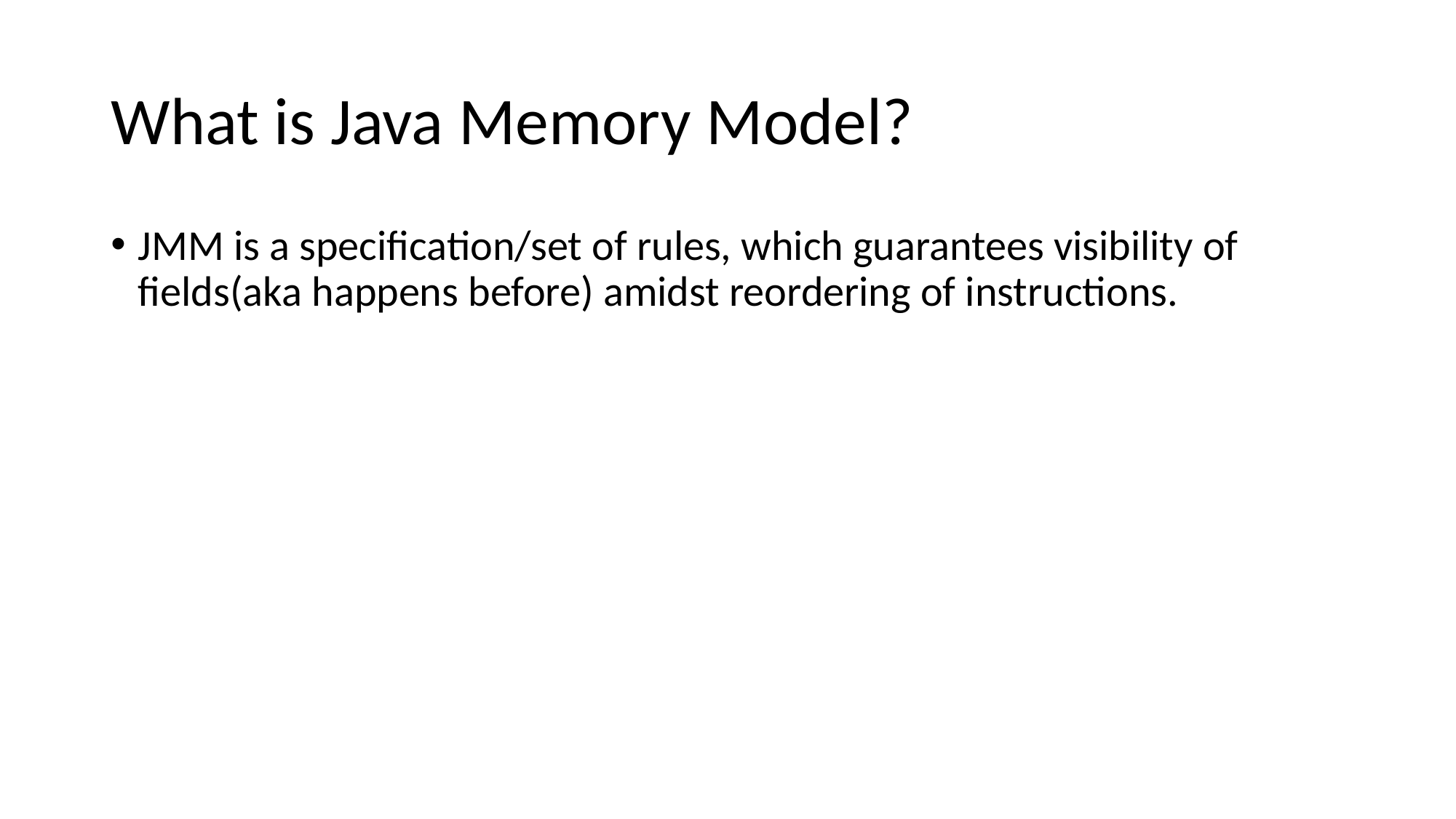

# What is Java Memory Model?
JMM is a specification/set of rules, which guarantees visibility of fields(aka happens before) amidst reordering of instructions.